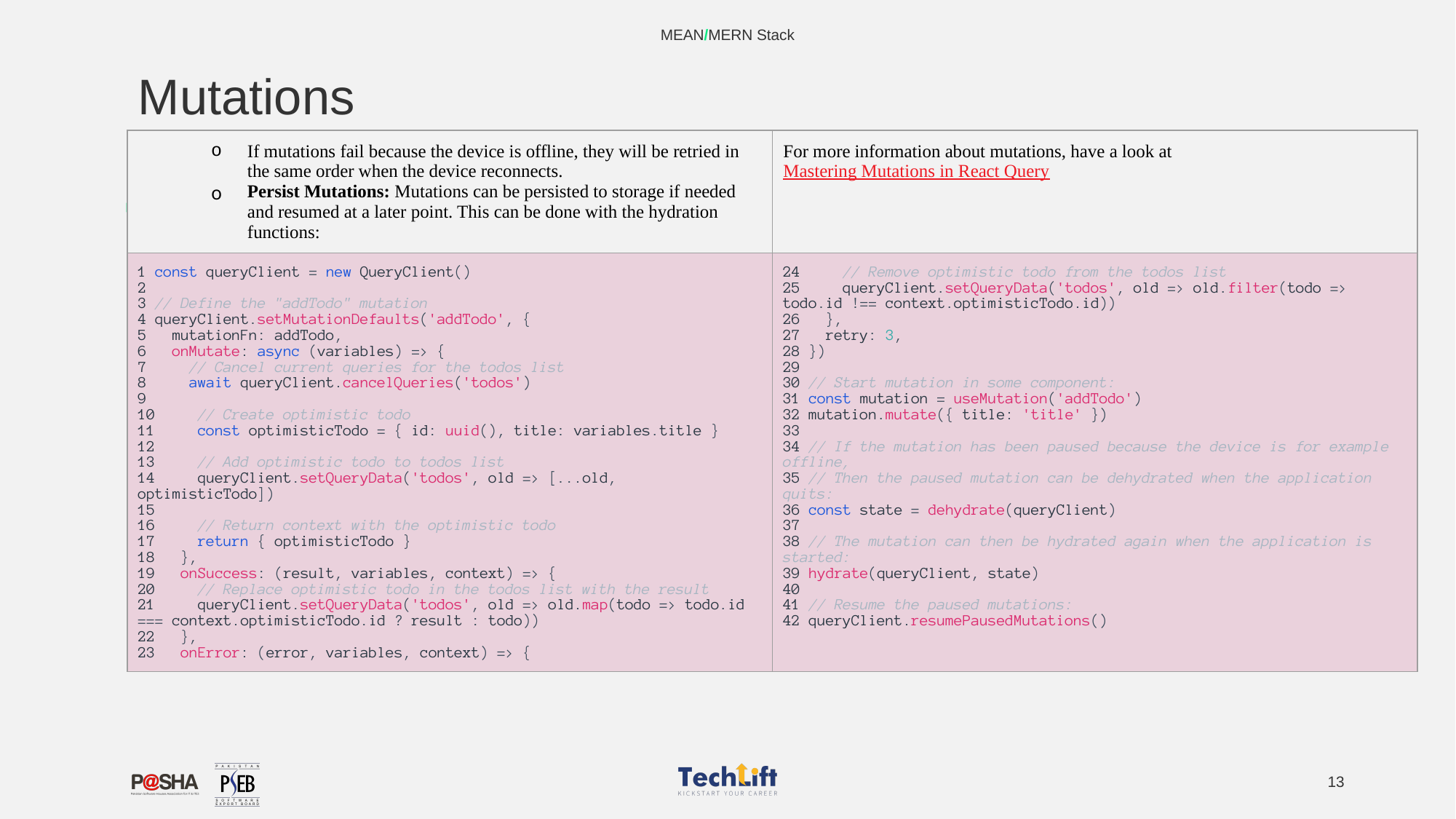

MEAN/MERN Stack
# Mutations
| If mutations fail because the device is offline, they will be retried in the same order when the device reconnects. Persist Mutations: Mutations can be persisted to storage if needed and resumed at a later point. This can be done with the hydration functions: | For more information about mutations, have a look at Mastering Mutations in React Query |
| --- | --- |
| 1 const queryClient = new QueryClient() 2 3 // Define the "addTodo" mutation 4 queryClient.setMutationDefaults('addTodo', { 5 mutationFn: addTodo, 6 onMutate: async (variables) => { 7 // Cancel current queries for the todos list 8 await queryClient.cancelQueries('todos') 9 10 // Create optimistic todo 11 const optimisticTodo = { id: uuid(), title: variables.title } 12 13 // Add optimistic todo to todos list 14 queryClient.setQueryData('todos', old => [...old, optimisticTodo]) 15 16 // Return context with the optimistic todo 17 return { optimisticTodo } 18 }, 19 onSuccess: (result, variables, context) => { 20 // Replace optimistic todo in the todos list with the result 21 queryClient.setQueryData('todos', old => old.map(todo => todo.id === context.optimisticTodo.id ? result : todo)) 22 }, 23 onError: (error, variables, context) => { | 24 // Remove optimistic todo from the todos list 25 queryClient.setQueryData('todos', old => old.filter(todo => todo.id !== context.optimisticTodo.id)) 26 }, 27 retry: 3, 28 }) 29 30 // Start mutation in some component: 31 const mutation = useMutation('addTodo') 32 mutation.mutate({ title: 'title' }) 33 34 // If the mutation has been paused because the device is for example offline, 35 // Then the paused mutation can be dehydrated when the application quits: 36 const state = dehydrate(queryClient) 37 38 // The mutation can then be hydrated again when the application is started: 39 hydrate(queryClient, state) 40 41 // Resume the paused mutations: 42 queryClient.resumePausedMutations() |
13